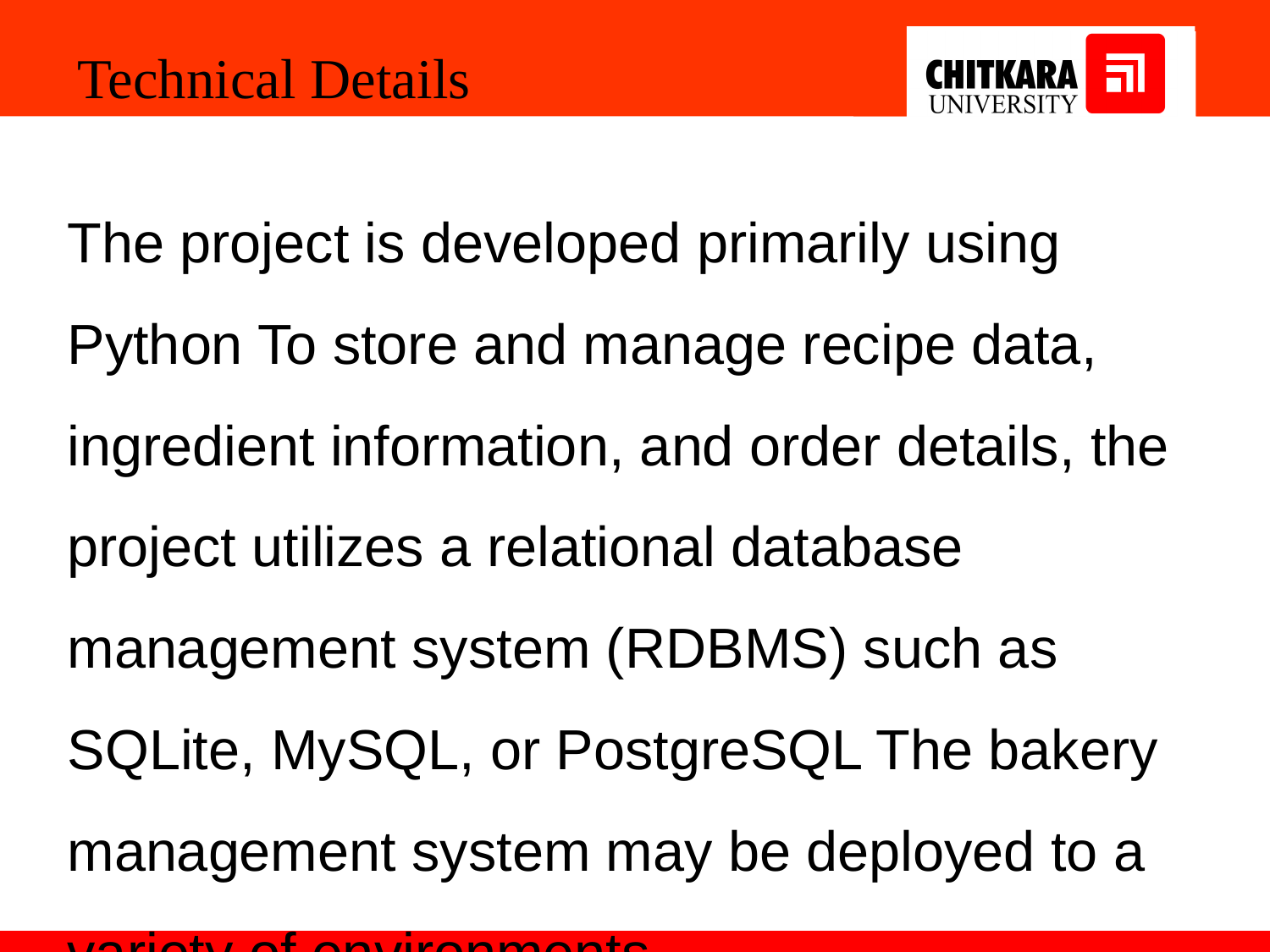

Technical Details
The project is developed primarily using Python To store and manage recipe data, ingredient information, and order details, the project utilizes a relational database management system (RDBMS) such as SQLite, MySQL, or PostgreSQL The bakery management system may be deployed to a variety of environments